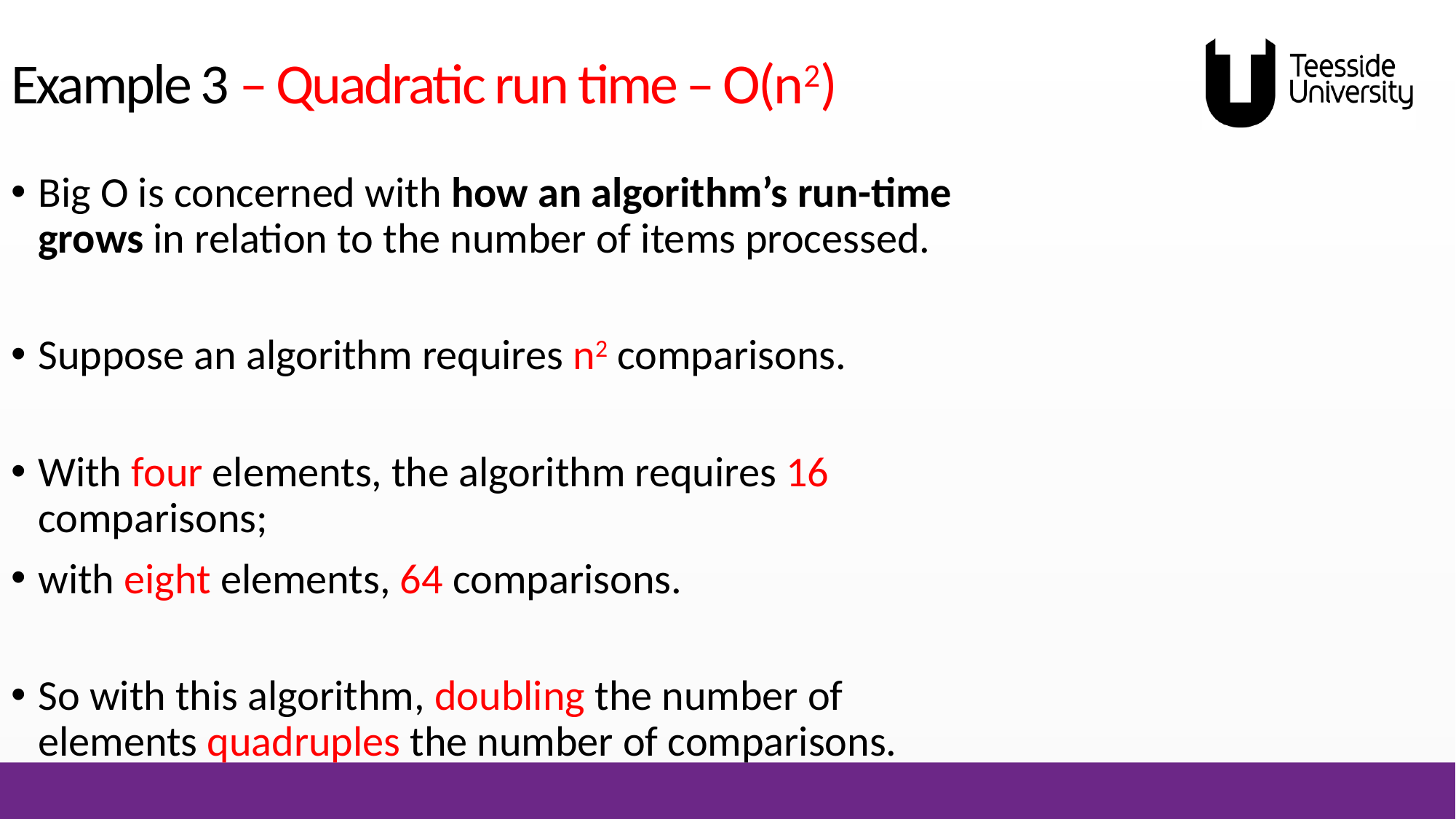

# Example 3 – Quadratic run time – O(n2)
Big O is concerned with how an algorithm’s run-time grows in relation to the number of items processed.

Suppose an algorithm requires n2 comparisons.

With four elements, the algorithm requires 16 comparisons;
with eight elements, 64 comparisons.

So with this algorithm, doubling the number of elements quadruples the number of comparisons.